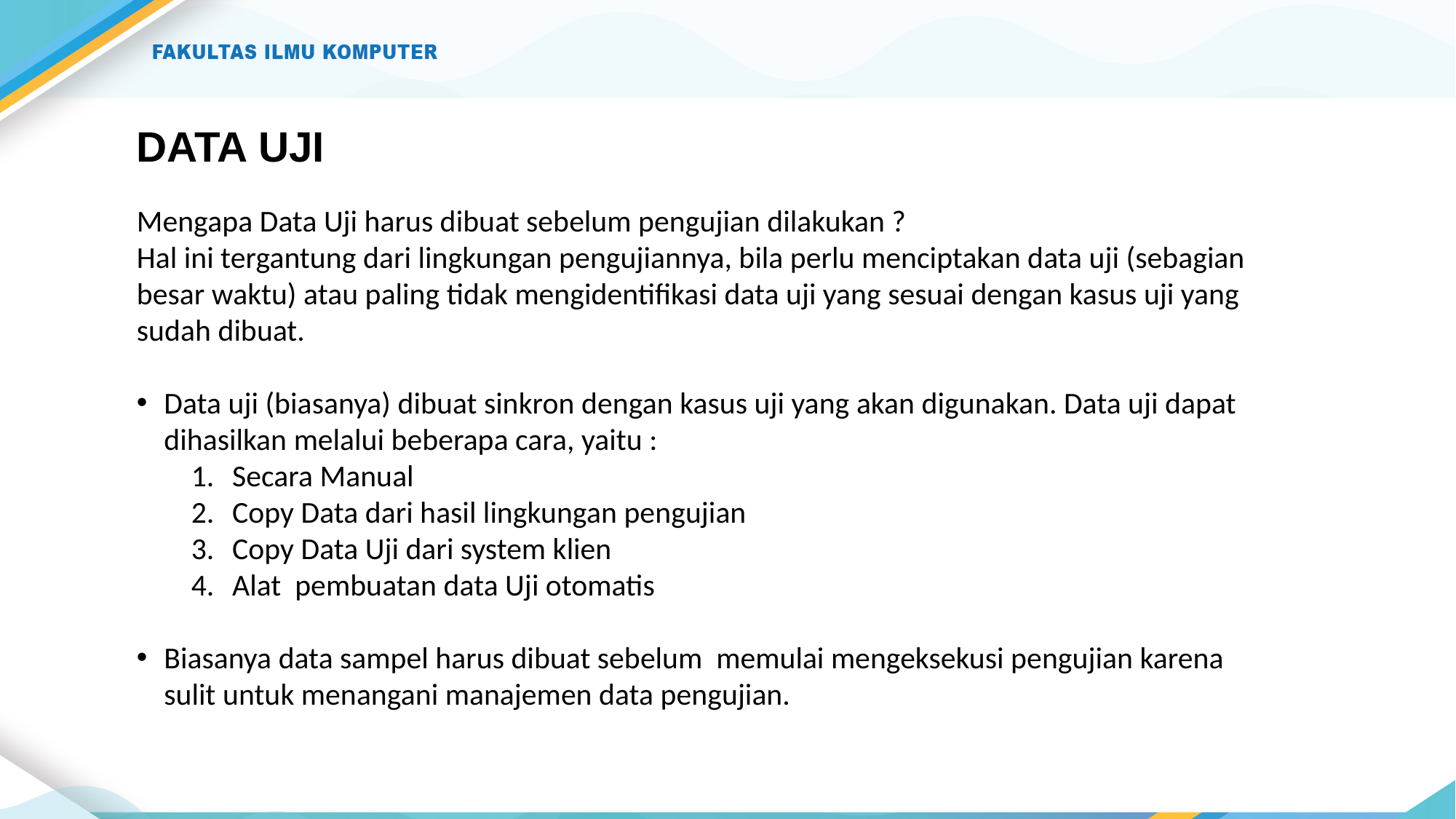

# DATA UJI
Mengapa Data Uji harus dibuat sebelum pengujian dilakukan ?
Hal ini tergantung dari lingkungan pengujiannya, bila perlu menciptakan data uji (sebagian besar waktu) atau paling tidak mengidentifikasi data uji yang sesuai dengan kasus uji yang sudah dibuat.

Data uji (biasanya) dibuat sinkron dengan kasus uji yang akan digunakan. Data uji dapat dihasilkan melalui beberapa cara, yaitu :
Secara Manual
Copy Data dari hasil lingkungan pengujian
Copy Data Uji dari system klien
Alat  pembuatan data Uji otomatis

Biasanya data sampel harus dibuat sebelum  memulai mengeksekusi pengujian karena sulit untuk menangani manajemen data pengujian.